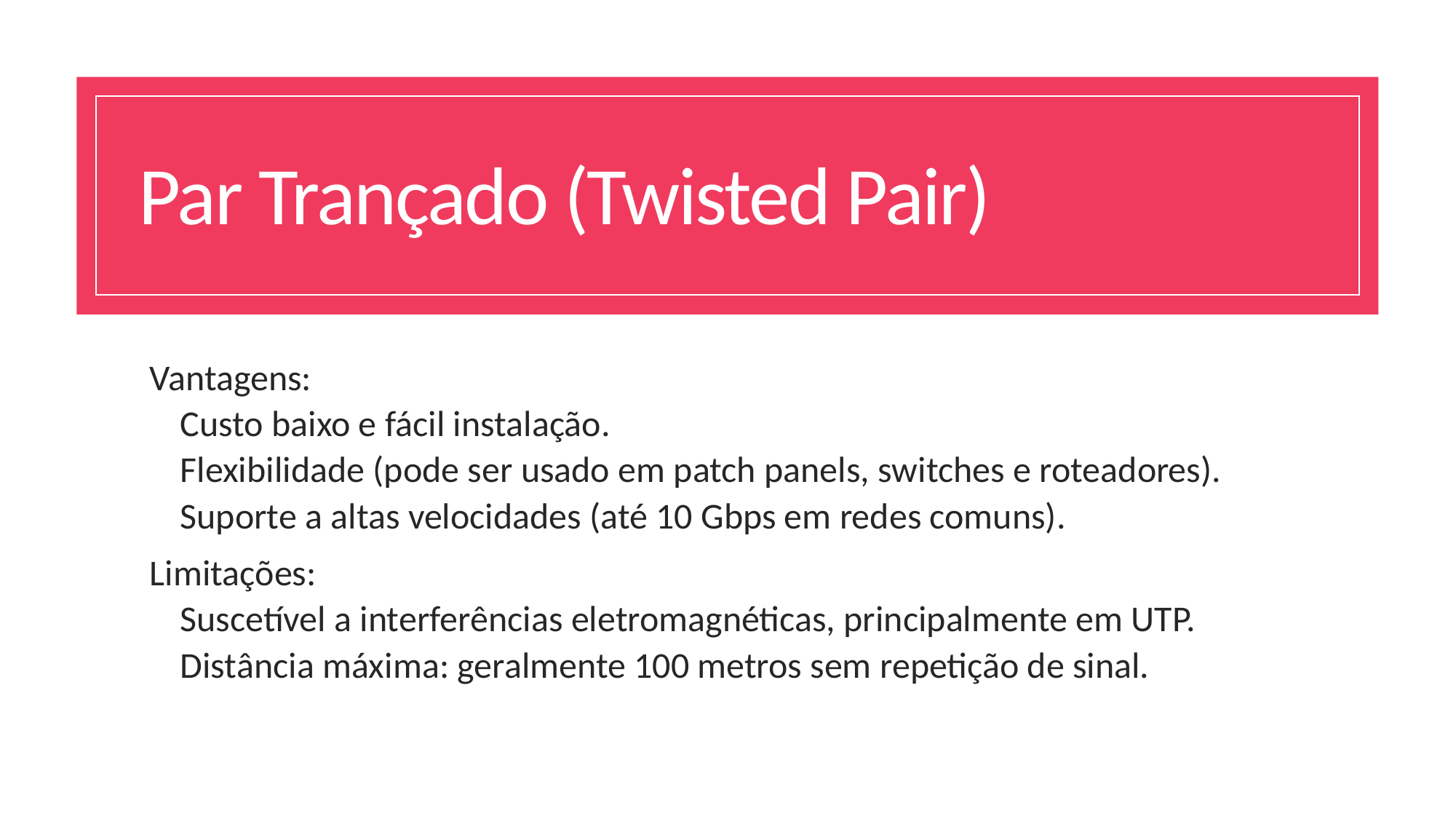

# Par Trançado (Twisted Pair)
Vantagens:
Custo baixo e fácil instalação.
Flexibilidade (pode ser usado em patch panels, switches e roteadores).
Suporte a altas velocidades (até 10 Gbps em redes comuns).
Limitações:
Suscetível a interferências eletromagnéticas, principalmente em UTP.
Distância máxima: geralmente 100 metros sem repetição de sinal.